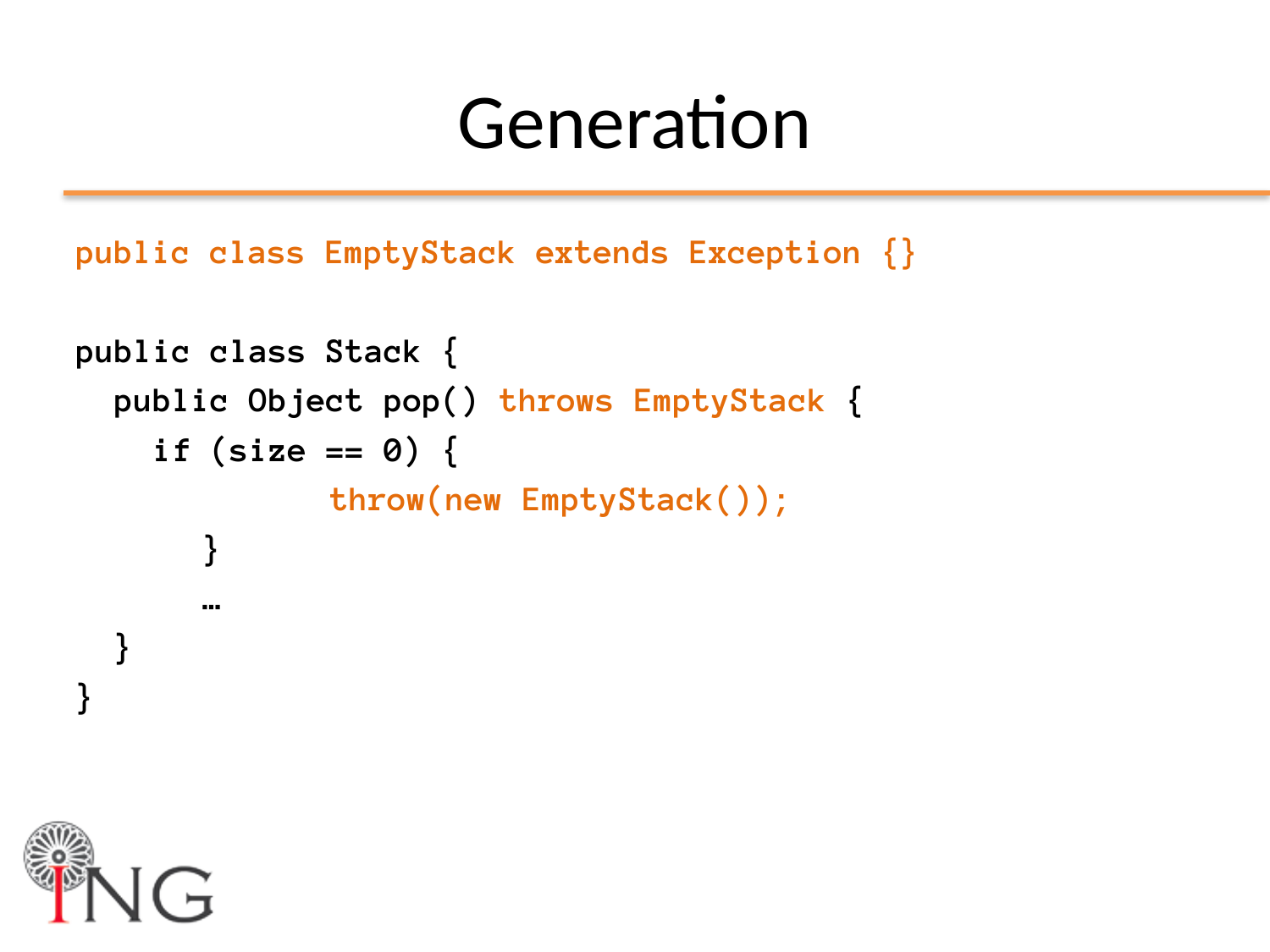

# Generation
public class EmptyStack extends Exception {}

public class Stack {
  public Object pop() throws EmptyStack {
    if (size == 0) {
		throw(new EmptyStack());
	}
	…
  }
}